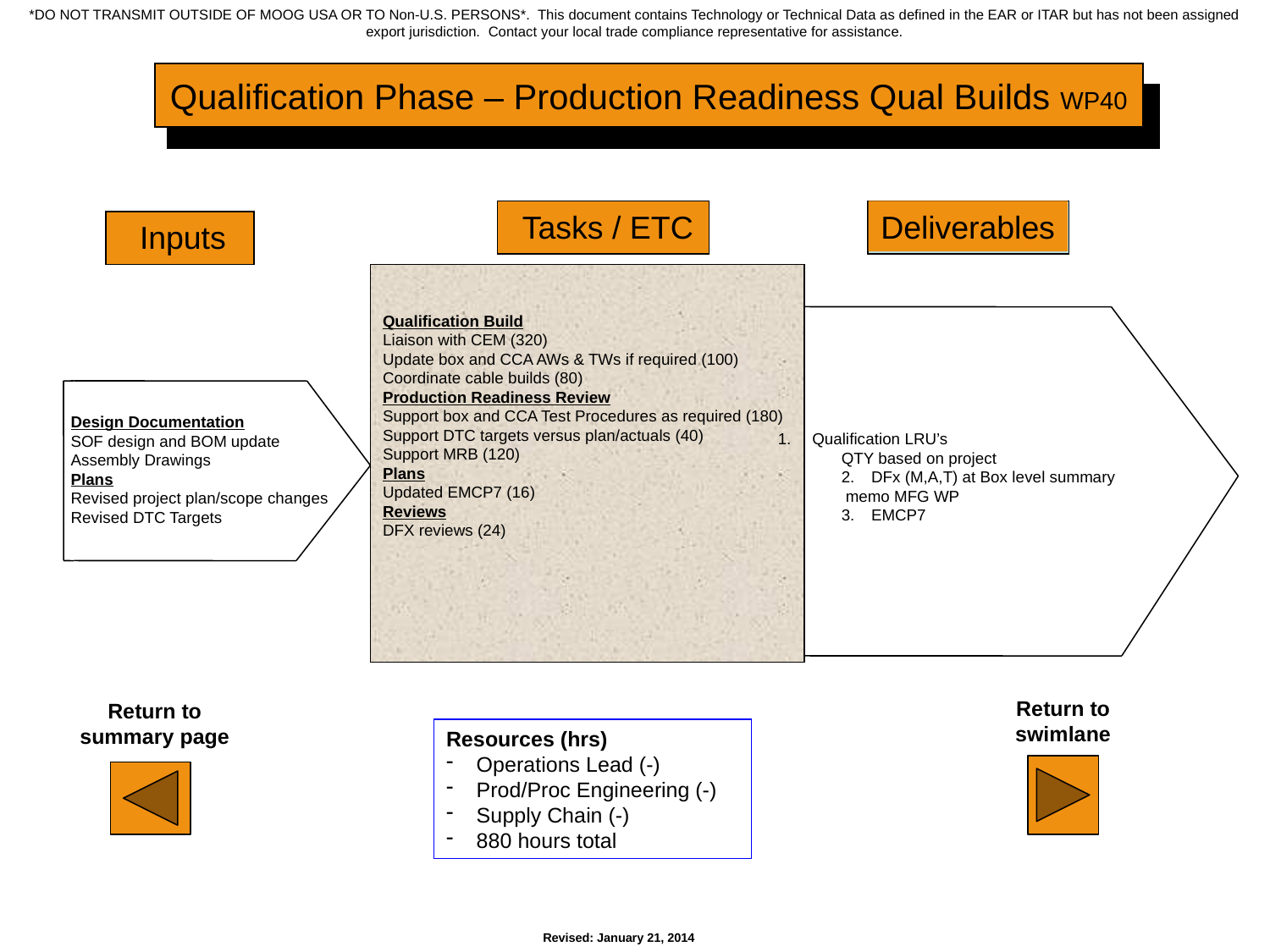

Qualification Phase – Production Readiness Qual Builds WP40

Tasks / ETC

Deliverables

Inputs

Qualification Build
Liaison with CEM (320)
Update box and CCA AWs & TWs if required (100)
Coordinate cable builds (80)
Production Readiness Review
Support box and CCA Test Procedures as required (180)
Support DTC targets versus plan/actuals (40)
Support MRB (120)
Plans
Updated EMCP7 (16)
Reviews
DFX reviews (24)

Design Documentation
SOF design and BOM update
Assembly Drawings
Plans
Revised project plan/scope changes
Revised DTC Targets
 Qualification LRU’s
QTY based on project
DFx (M,A,T) at Box level summary
 memo MFG WP
EMCP7

Return to swimlane
Return to summary page
Resources (hrs)
Operations Lead (-)
Prod/Proc Engineering (-)
Supply Chain (-)
880 hours total

Revised: January 21, 2014